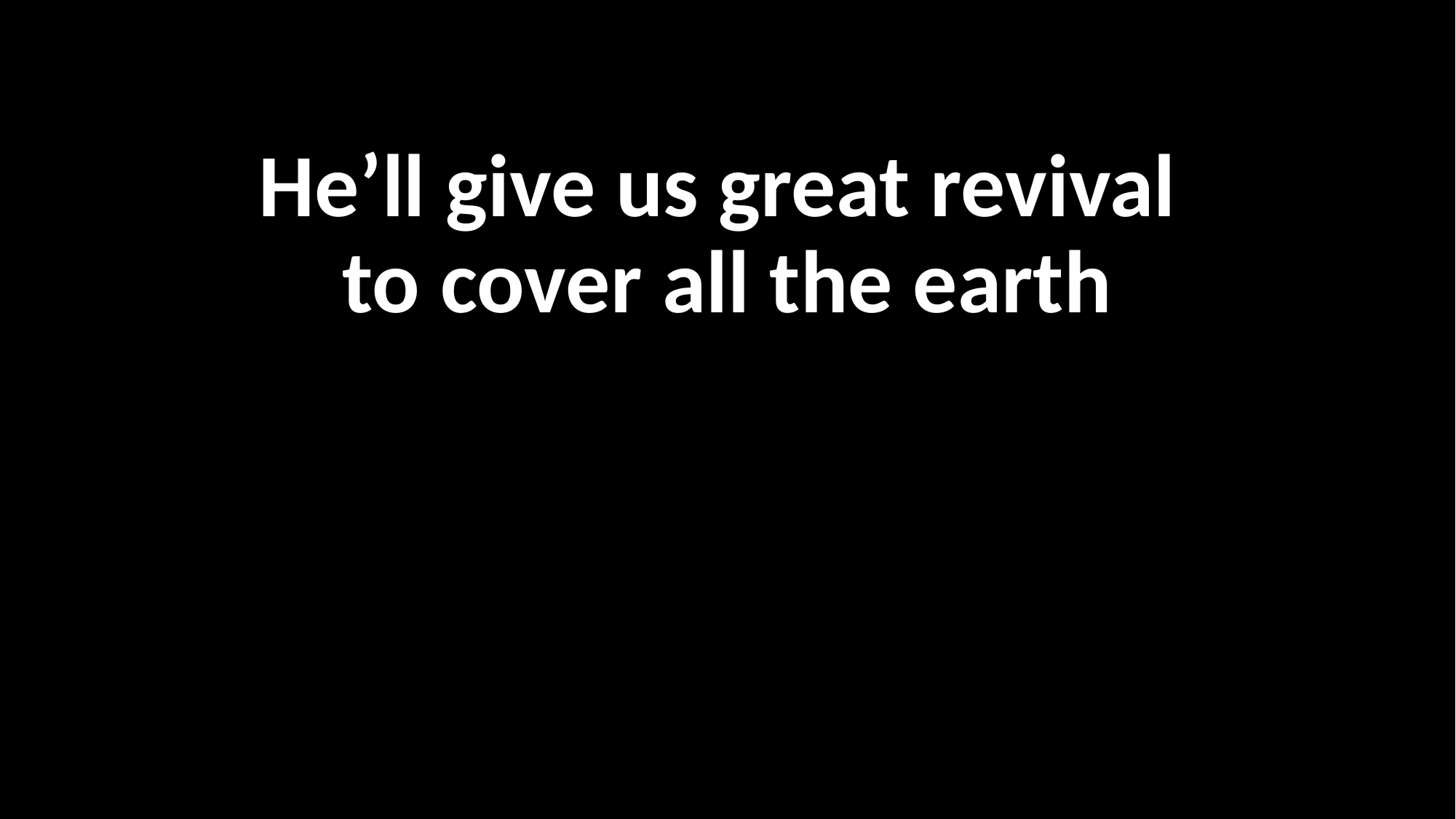

He’ll give us great revival
to cover all the earth